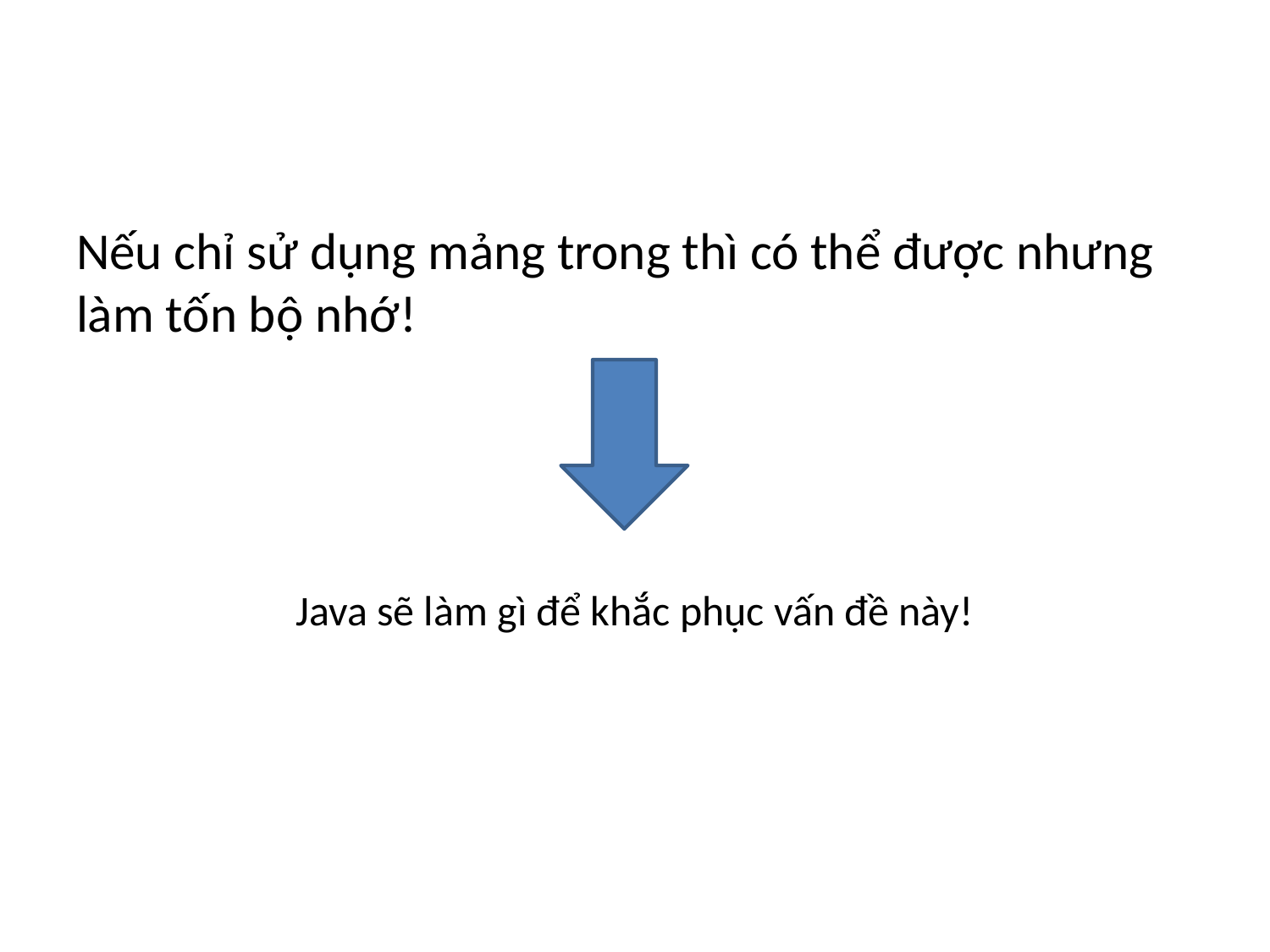

Nếu chỉ sử dụng mảng trong thì có thể được nhưng làm tốn bộ nhớ!

Java sẽ làm gì để khắc phục vấn đề này!